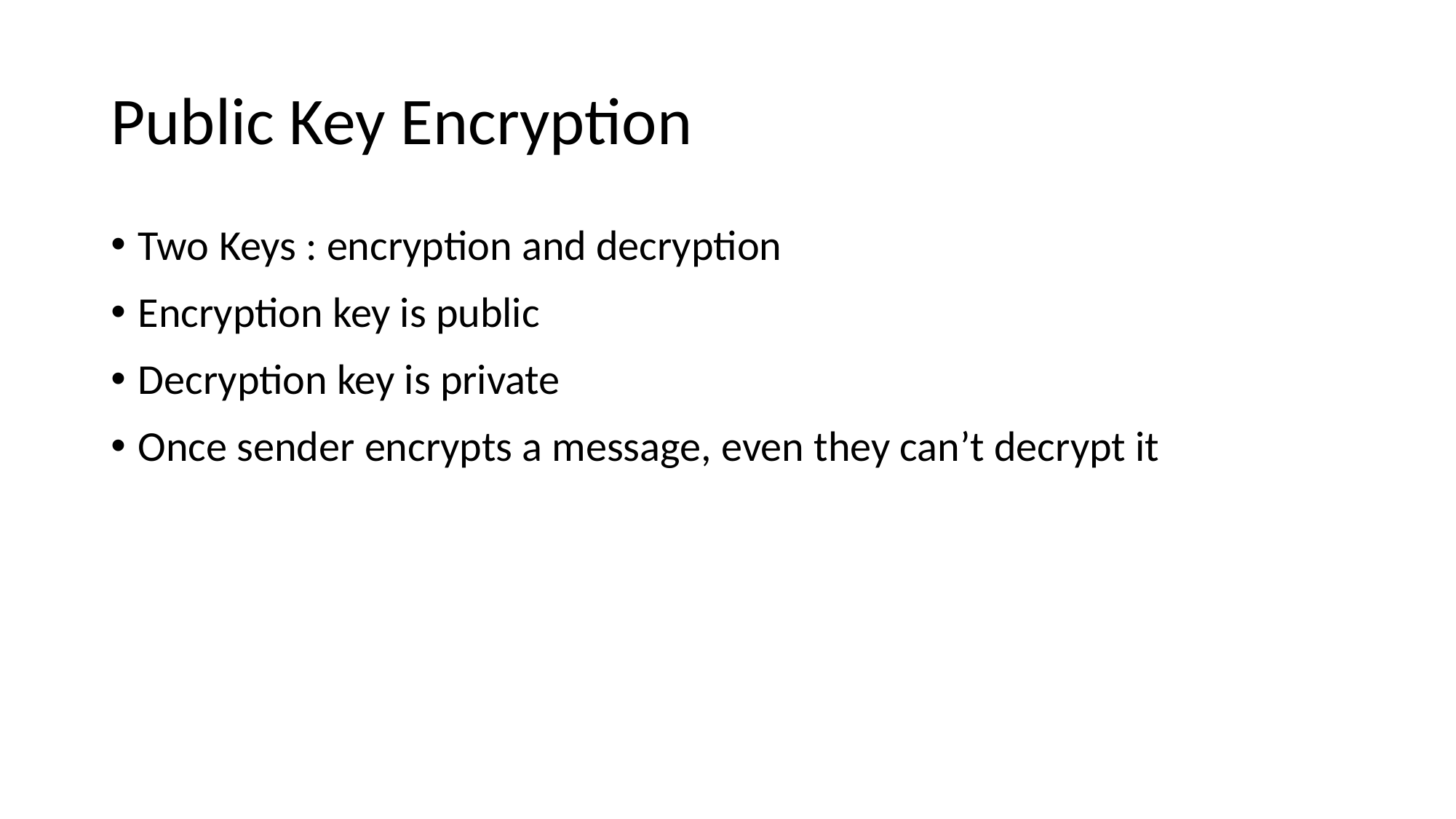

# Public Key Encryption
Two Keys : encryption and decryption
Encryption key is public
Decryption key is private
Once sender encrypts a message, even they can’t decrypt it